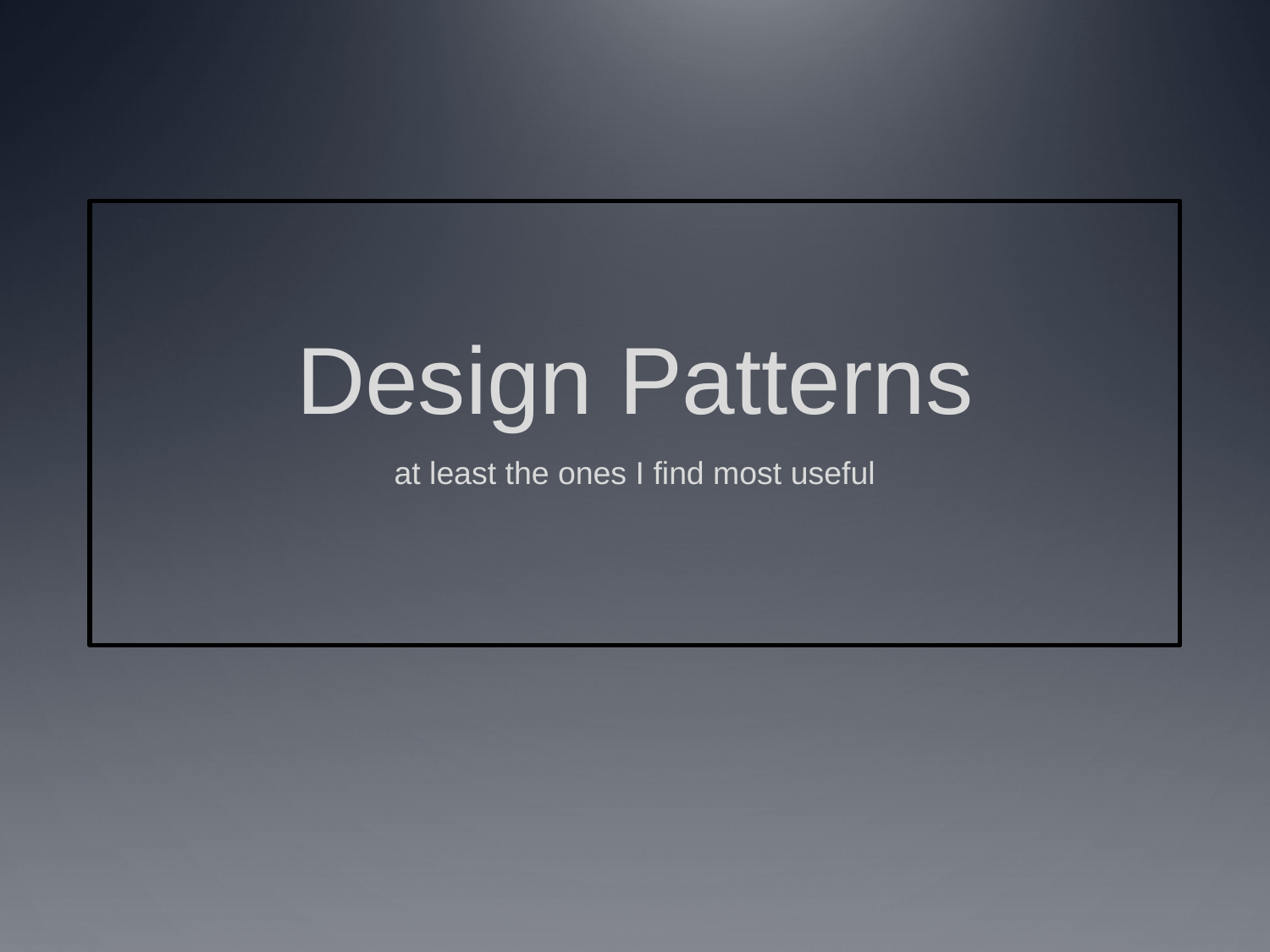

# Design Patterns
at least the ones I find most useful